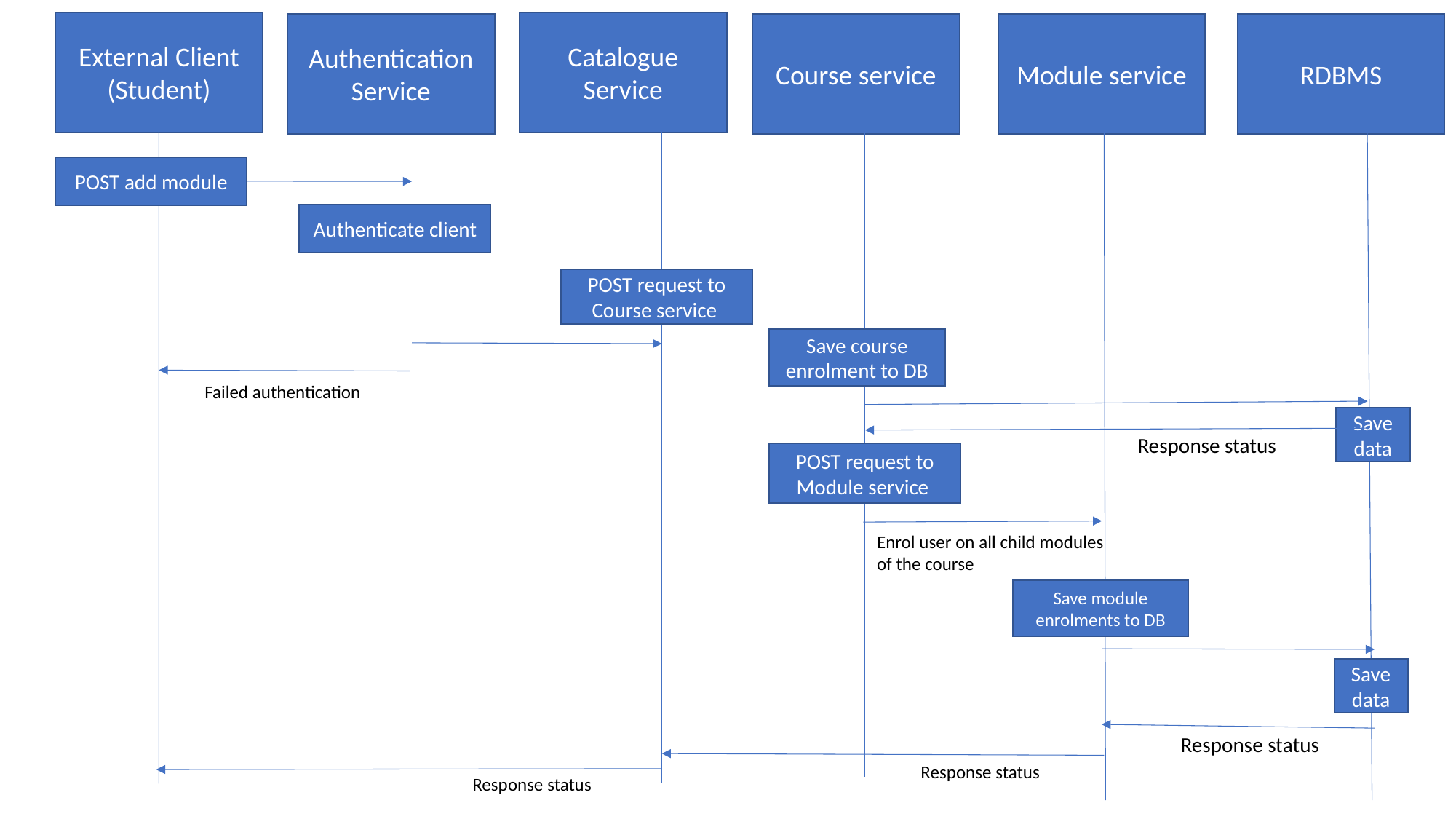

External Client
(Student)
Catalogue
Service
Authentication
Service
Course service
Module service
RDBMS
POST add module
Authenticate client
POST request to Course service
Save course enrolment to DB
Failed authentication
Save data
Response status
POST request to Module service
Enrol user on all child modules
of the course
Save module
enrolments to DB
Save data
Response status
Response status
Response status